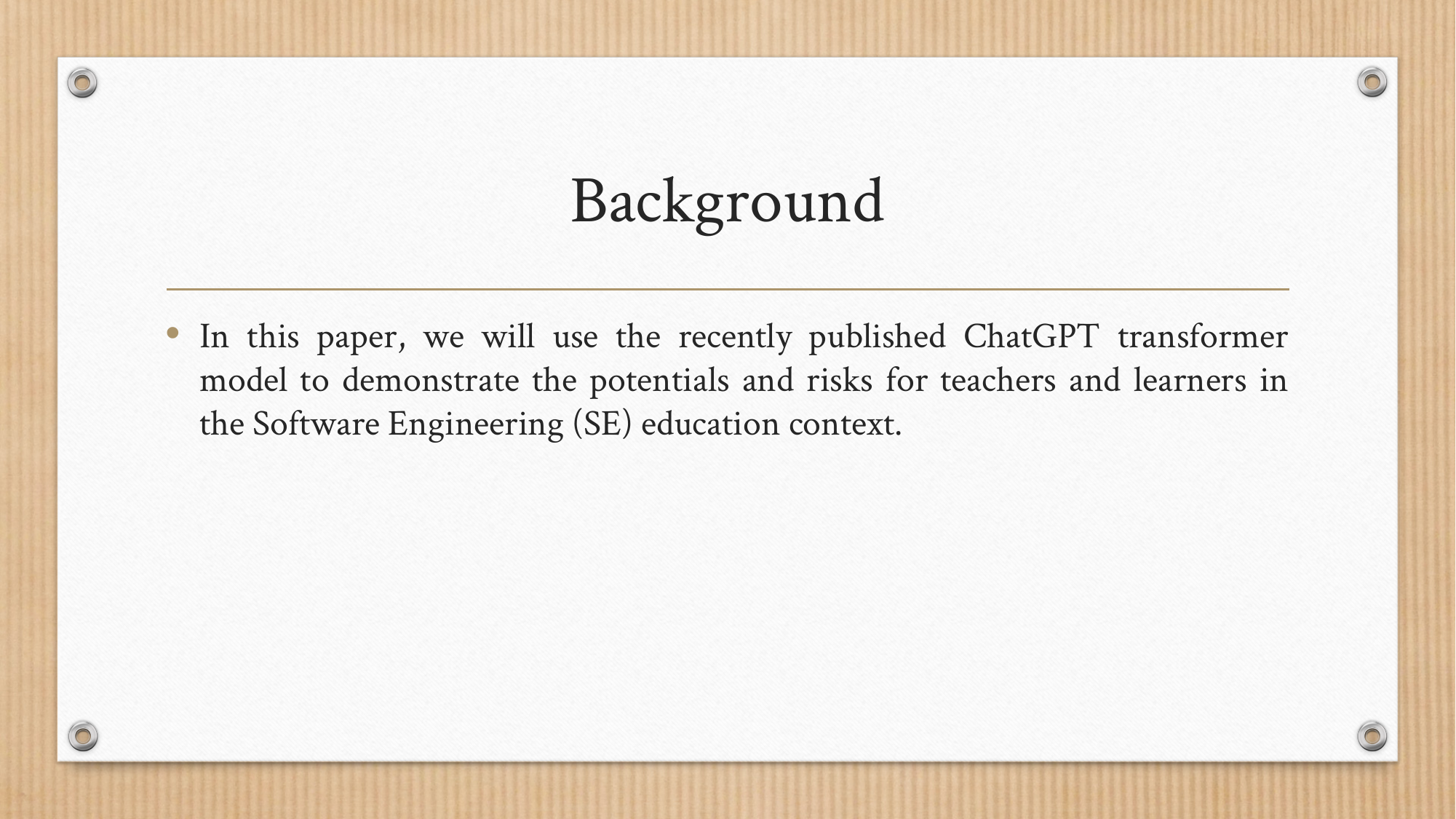

# Background
In this paper, we will use the recently published ChatGPT transformer model to demonstrate the potentials and risks for teachers and learners in the Software Engineering (SE) education context.